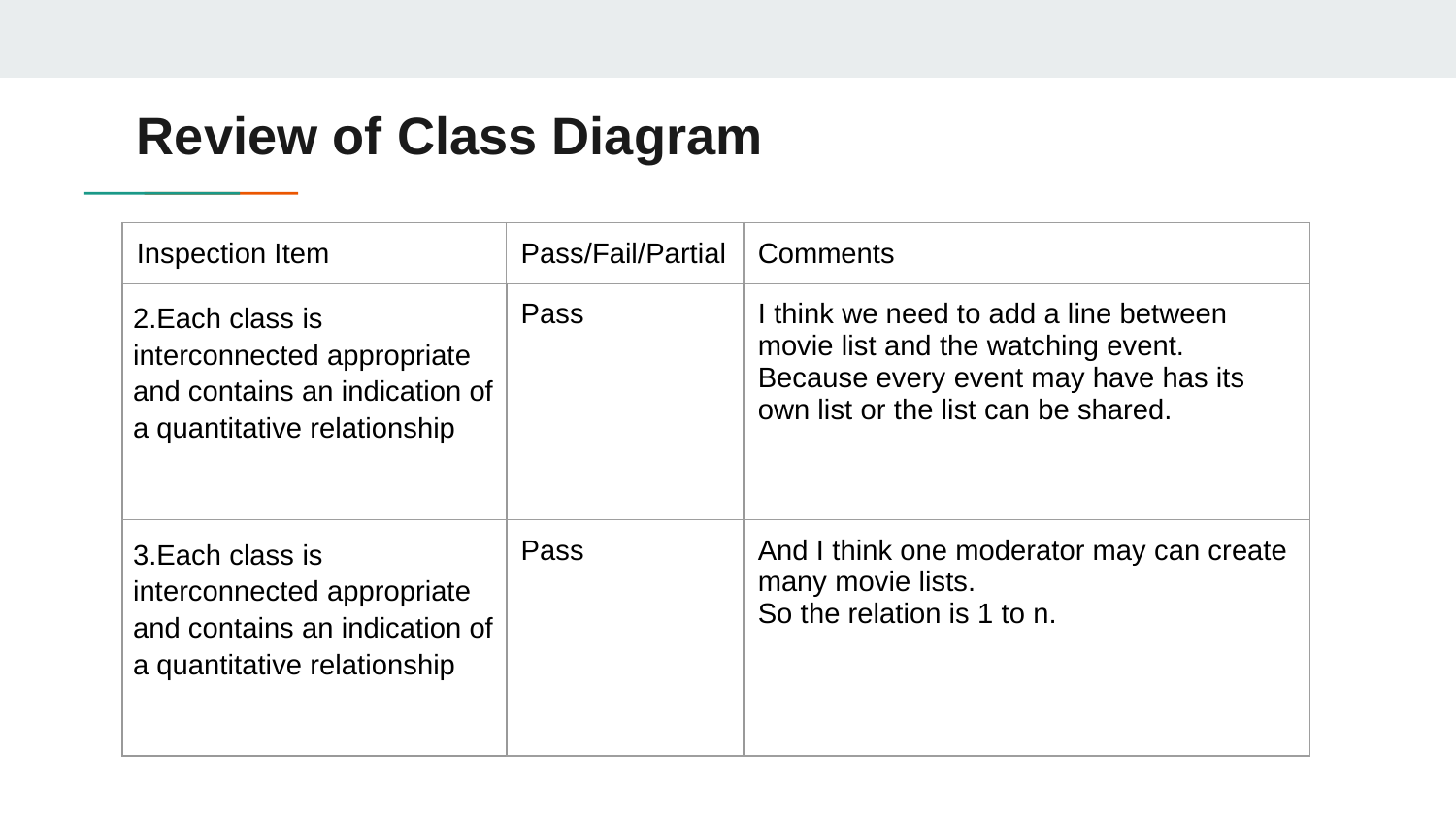

# Review of Class Diagram
| Inspection Item | Pass/Fail/Partial | Comments |
| --- | --- | --- |
| 2.Each class is interconnected appropriate and contains an indication of a quantitative relationship | Pass | I think we need to add a line between movie list and the watching event. Because every event may have has its own list or the list can be shared. |
| 3.Each class is interconnected appropriate and contains an indication of a quantitative relationship | Pass | And I think one moderator may can create many movie lists. So the relation is 1 to n. |